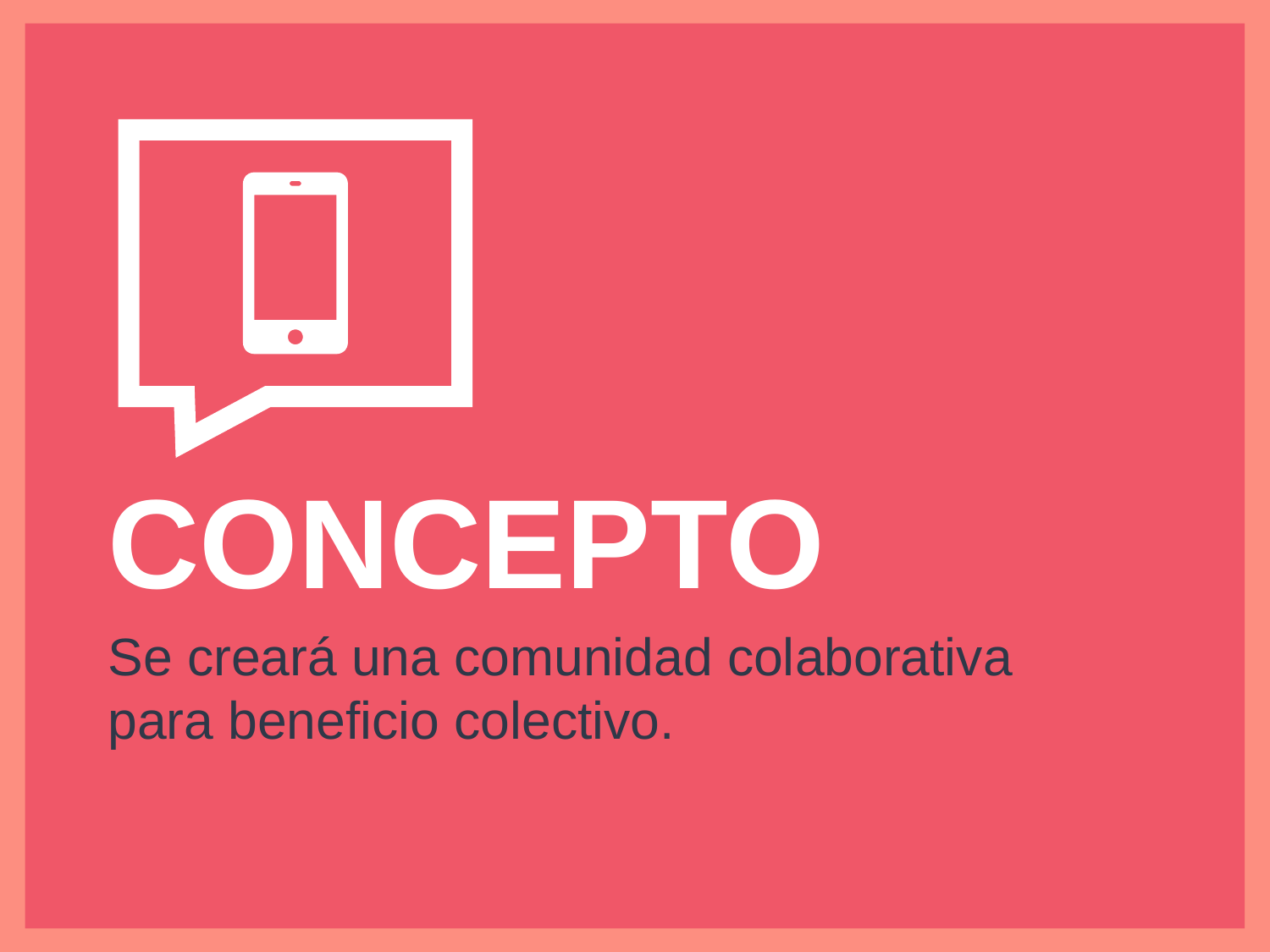

CONCEPTO
Se creará una comunidad colaborativa para beneficio colectivo.